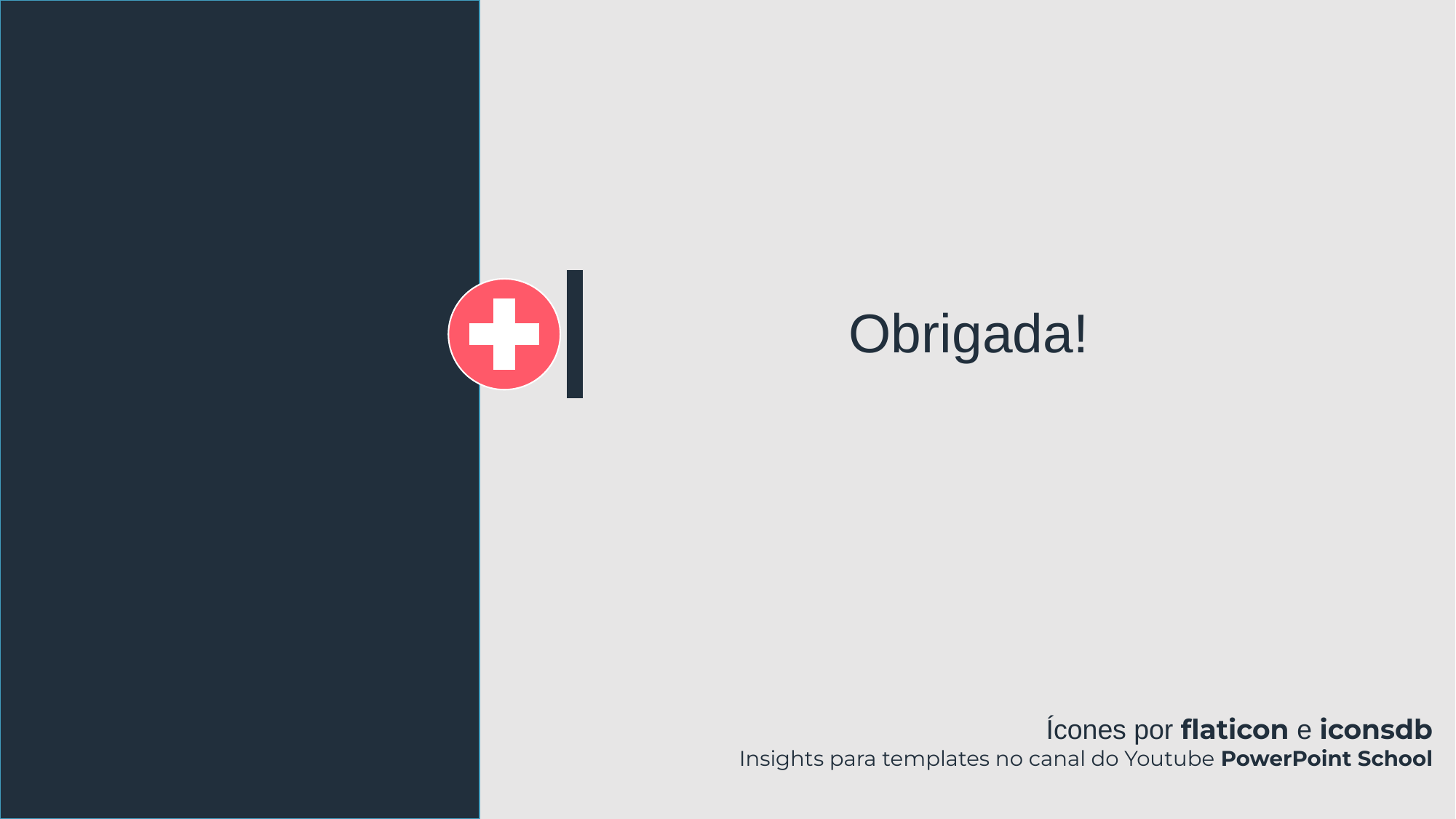

# Obrigada!
Ícones por flaticon e iconsdb
Insights para templates no canal do Youtube PowerPoint School